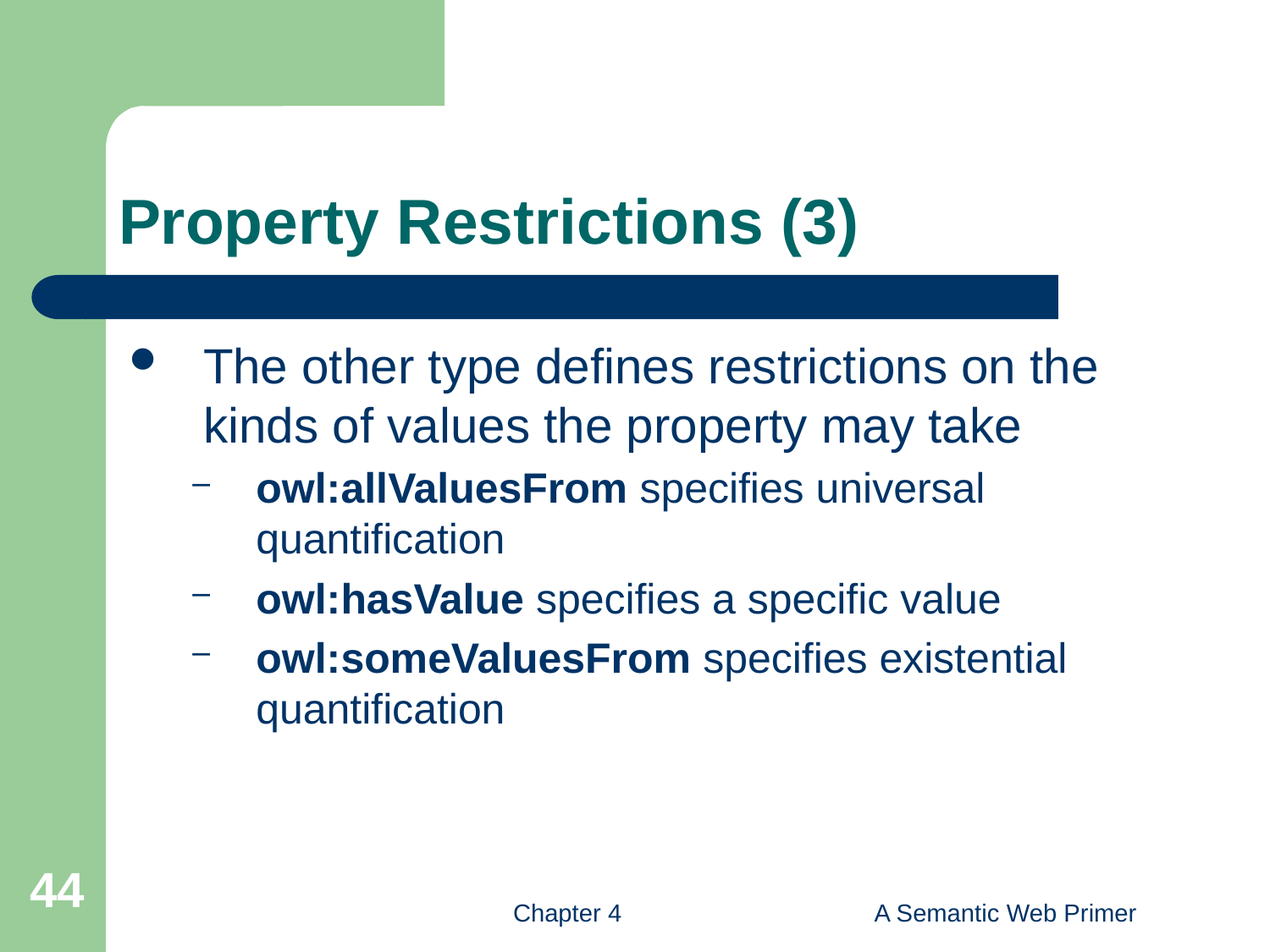

# Property Restrictions (3)
The other type defines restrictions on the kinds of values the property may take
owl:allValuesFrom specifies universal quantification
owl:hasValue specifies a specific value
owl:someValuesFrom specifies existential quantification

44
Chapter 4
A Semantic Web Primer